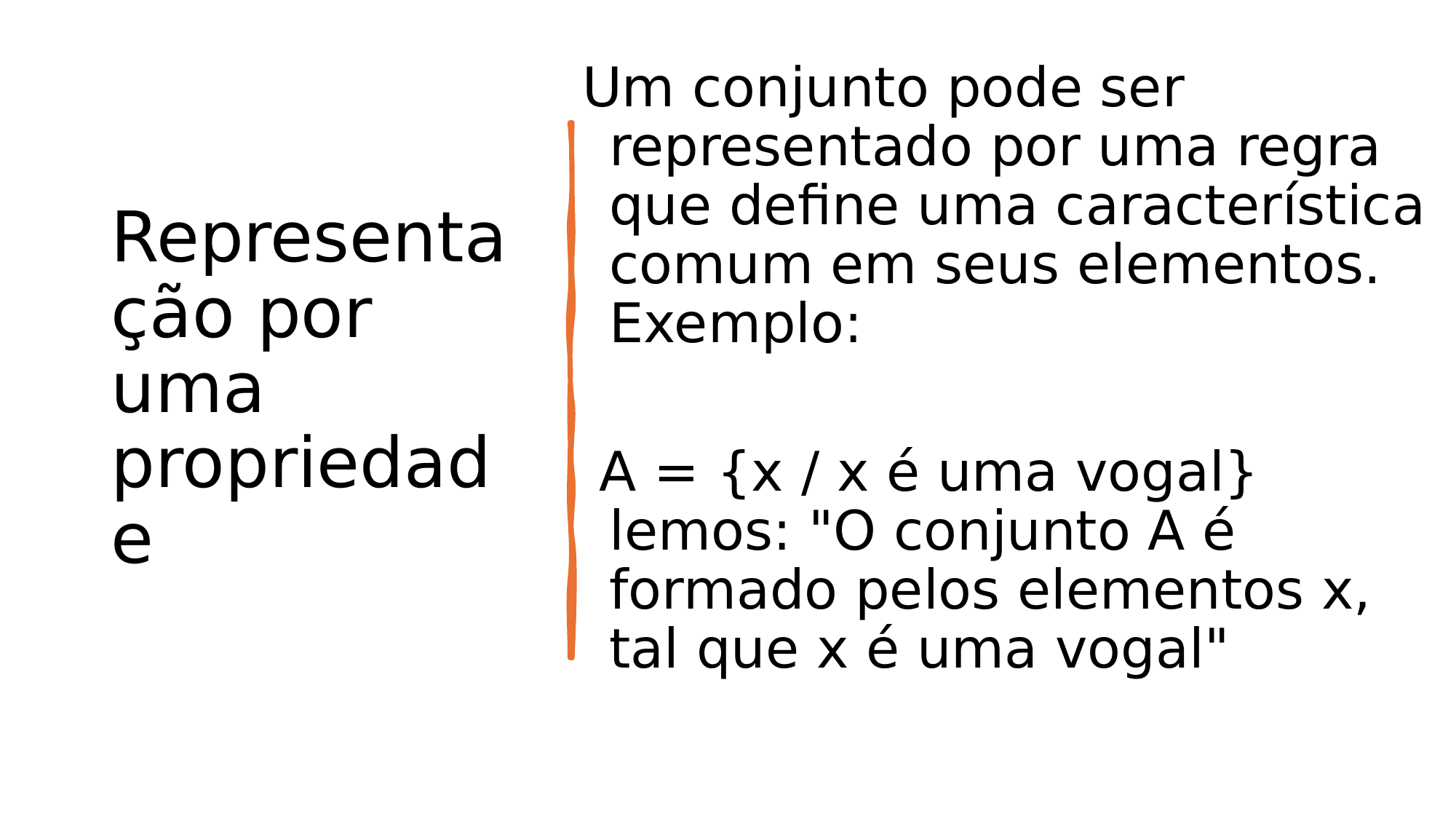

Um conjunto pode ser representado por uma regra que define uma característica comum em seus elementos.
Exemplo:

 A = {x / x é uma vogal} lemos: "O conjunto A é formado pelos elementos x, tal que x é uma vogal"

# Representação por uma propriedade